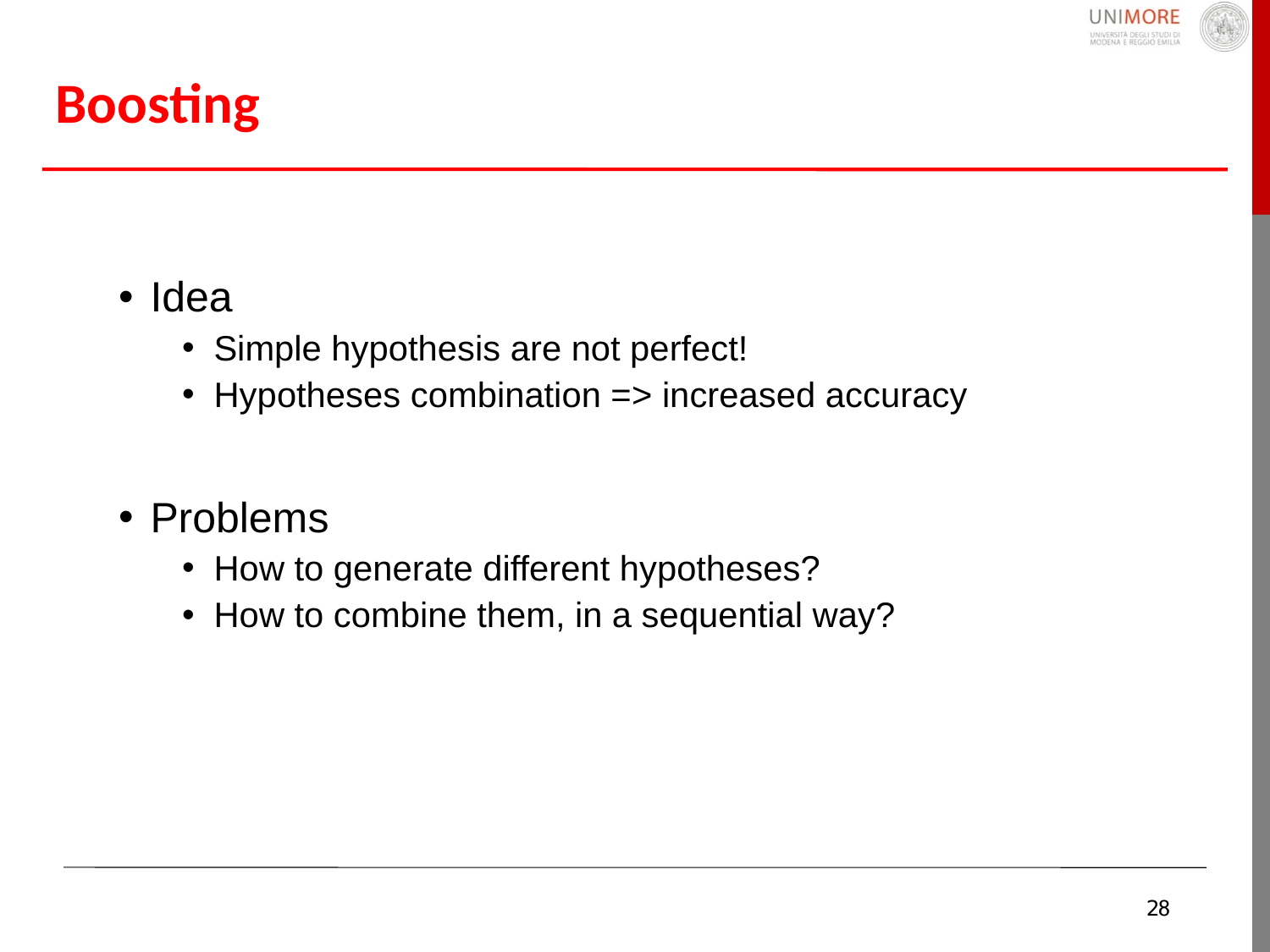

# Boosting

Idea
Simple hypothesis are not perfect!
Hypotheses combination => increased accuracy

Problems
How to generate different hypotheses?
How to combine them, in a sequential way?

28